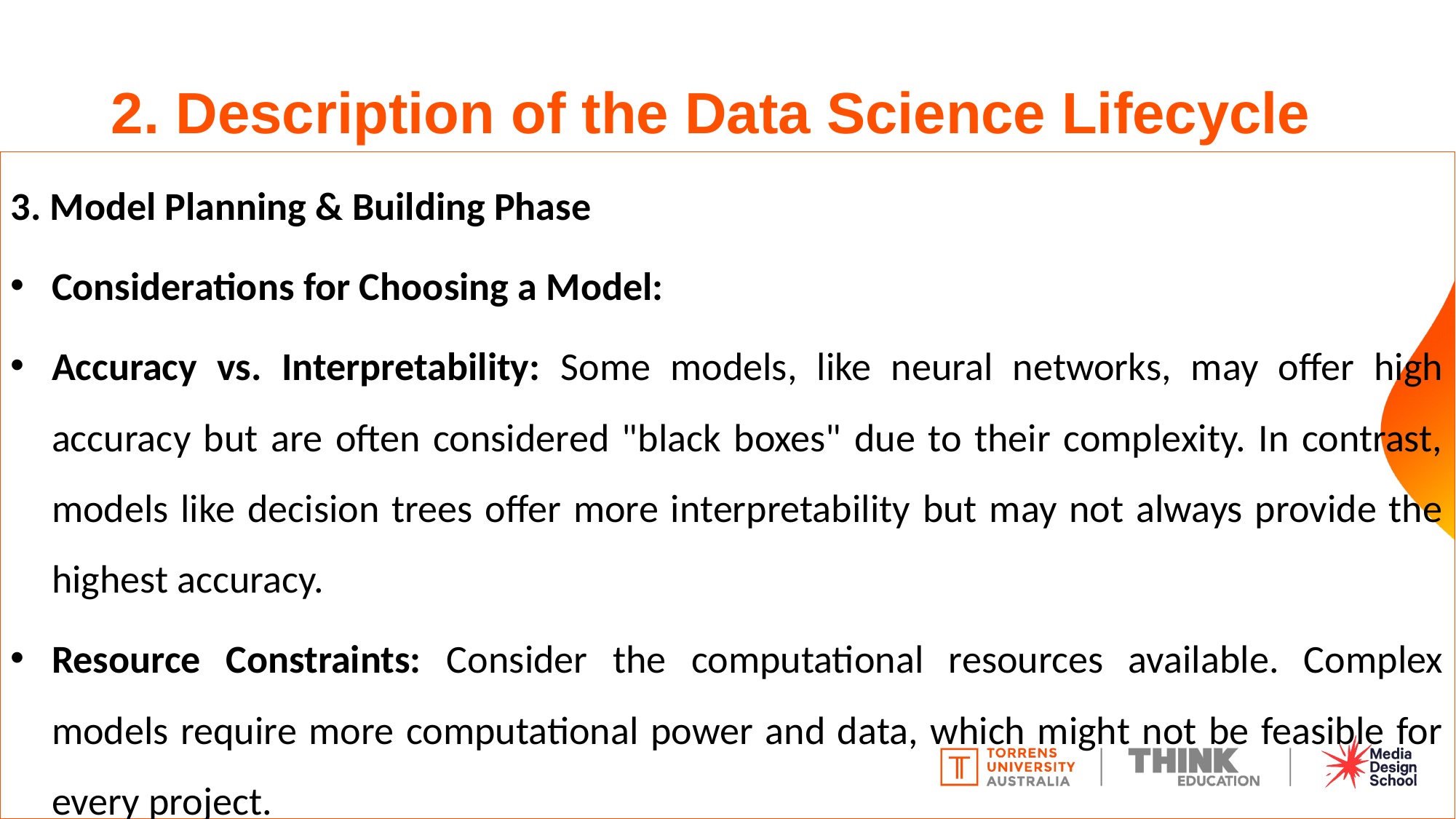

# 2. Description of the Data Science Lifecycle
3. Model Planning & Building Phase
Considerations for Choosing a Model:
Accuracy vs. Interpretability: Some models, like neural networks, may offer high accuracy but are often considered "black boxes" due to their complexity. In contrast, models like decision trees offer more interpretability but may not always provide the highest accuracy.
Resource Constraints: Consider the computational resources available. Complex models require more computational power and data, which might not be feasible for every project.
Data Characteristics: The nature of the data (size, quality, features) can influence model choice. For example, certain algorithms are better suited for handling missing values, high dimensionality, or non-linear relationships.